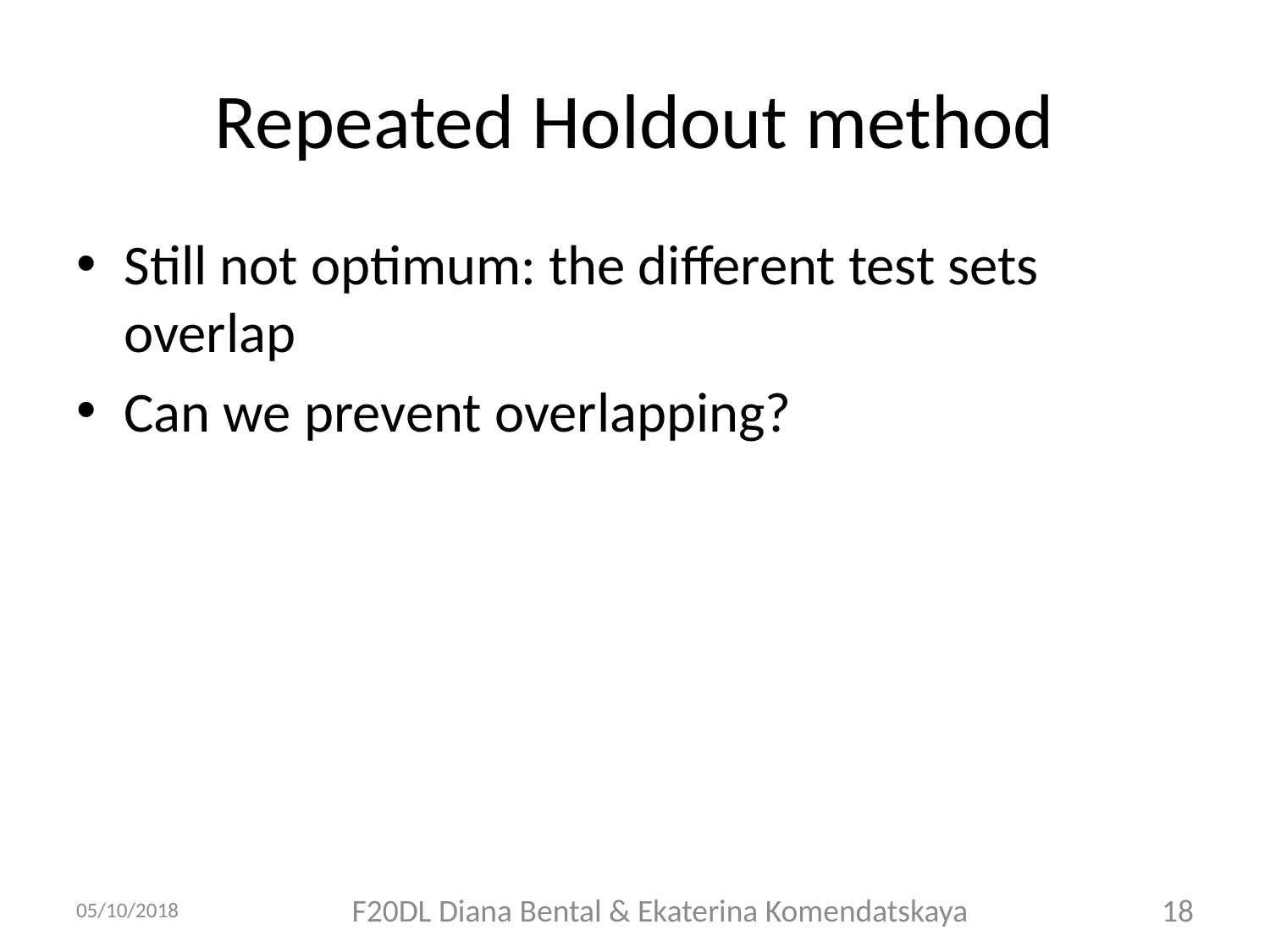

# Repeated Holdout method
Still not optimum: the different test sets overlap
Can we prevent overlapping?

05/10/2018
F20DL Diana Bental & Ekaterina Komendatskaya
18